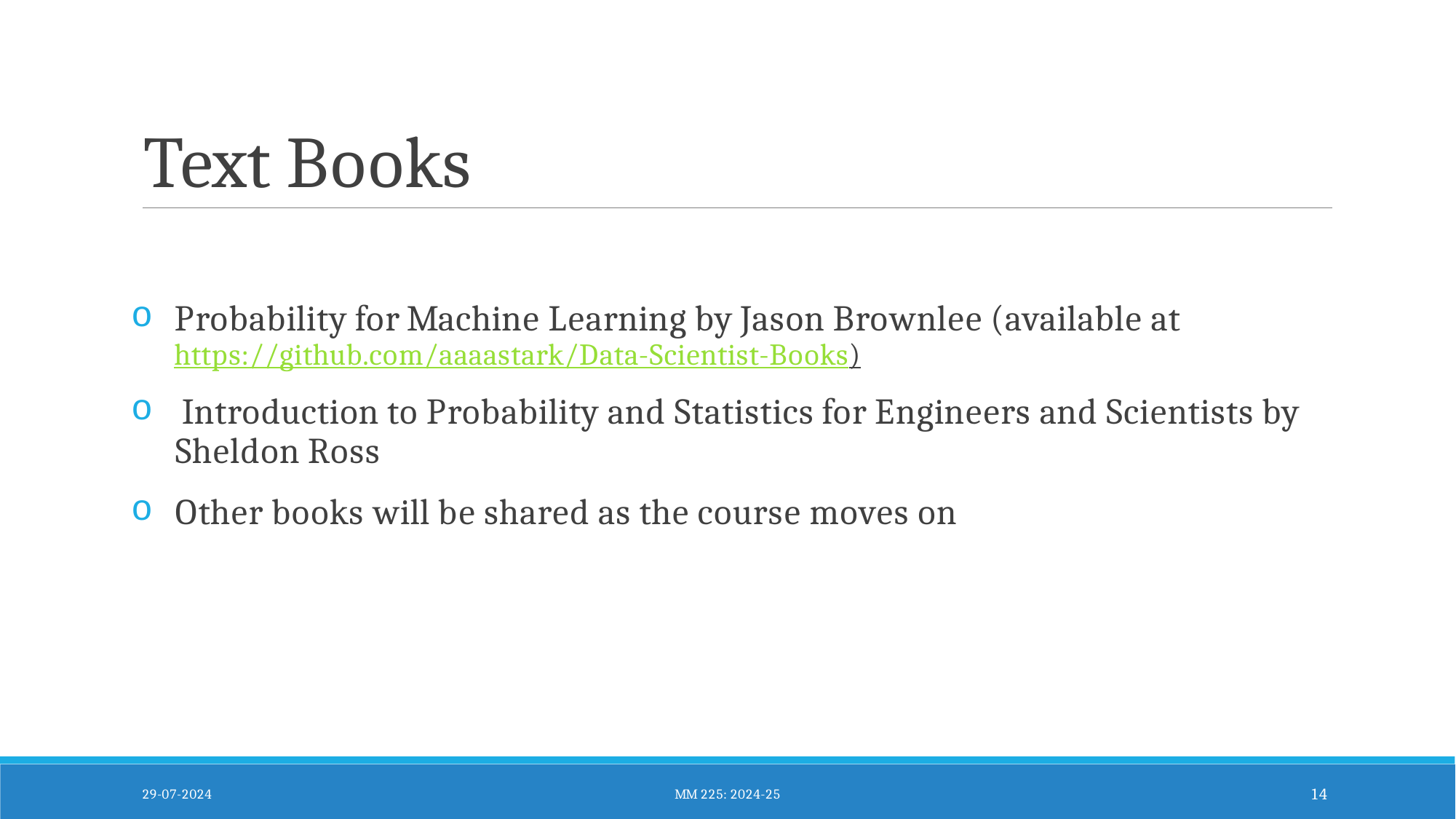

# Text Books
Probability for Machine Learning by Jason Brownlee (available at https://github.com/aaaastark/Data-Scientist-Books)
 Introduction to Probability and Statistics for Engineers and Scientists by Sheldon Ross
Other books will be shared as the course moves on
29-07-2024
MM 225: 2024-25
14